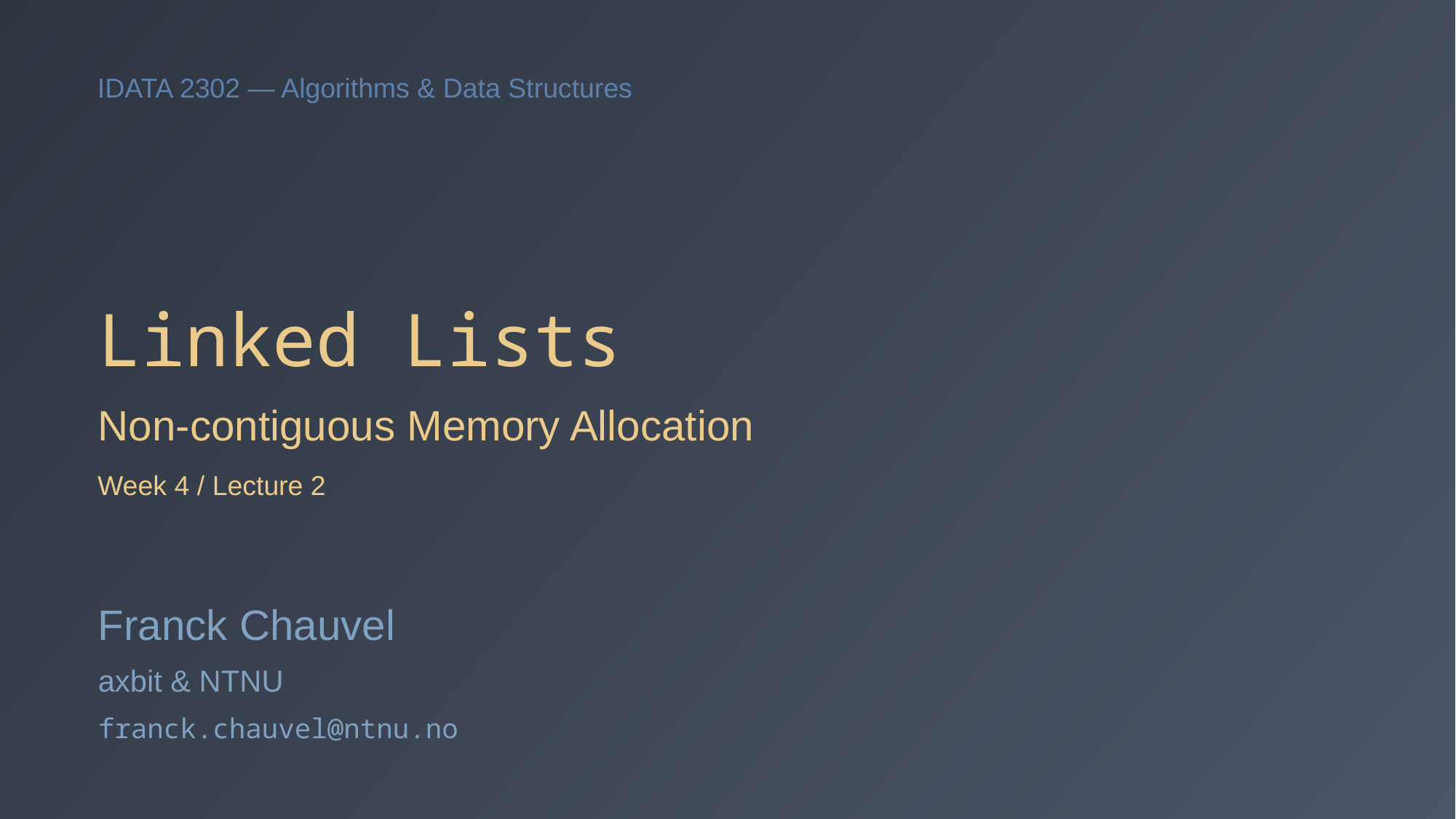

# Linked Lists
Non-contiguous Memory Allocation
Week 4 / Lecture 2
Franck Chauvel
axbit & NTNU
franck.chauvel@ntnu.no